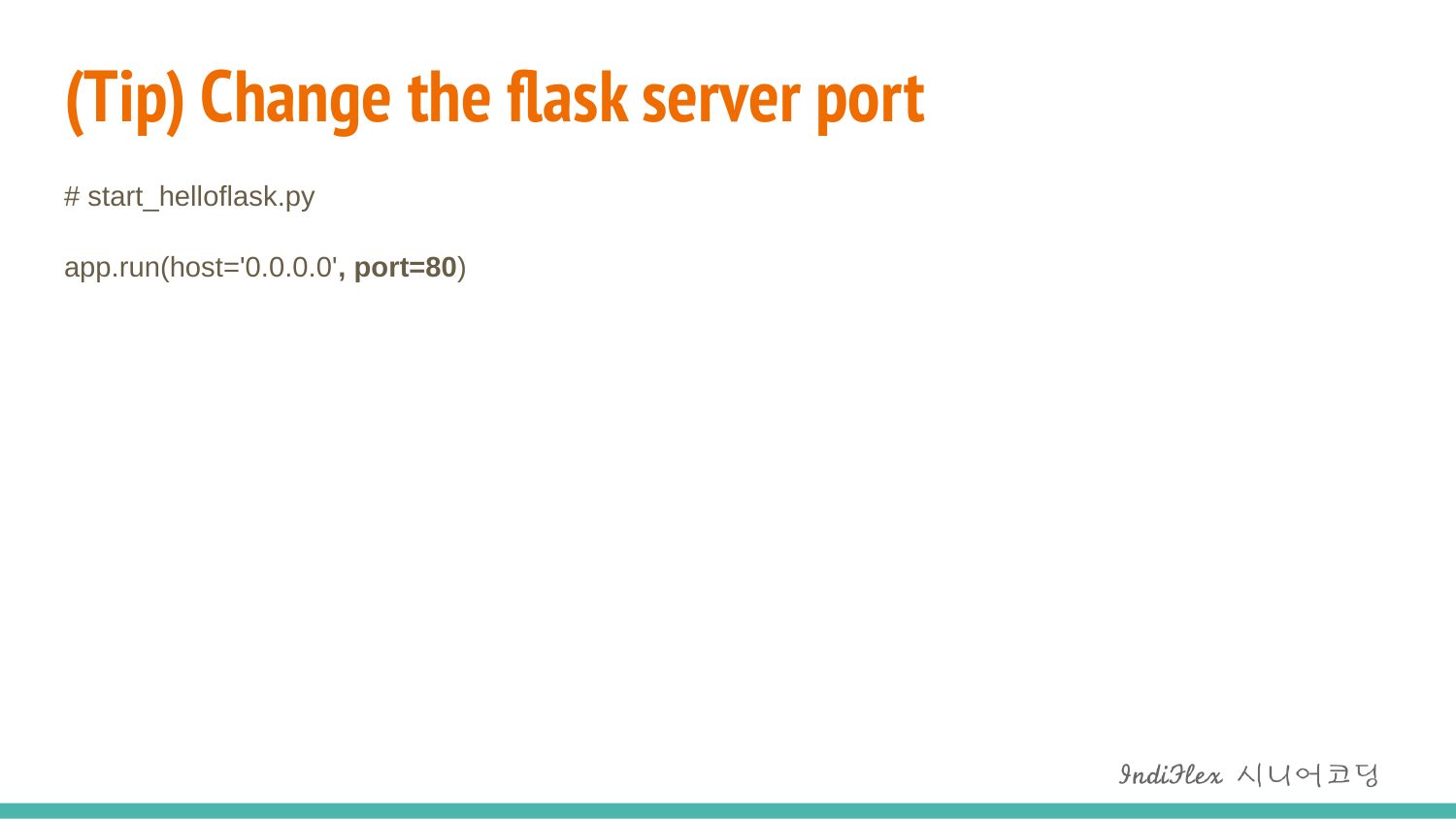

# (Tip) Change the flask server port
# start_helloflask.py
app.run(host='0.0.0.0', port=80)